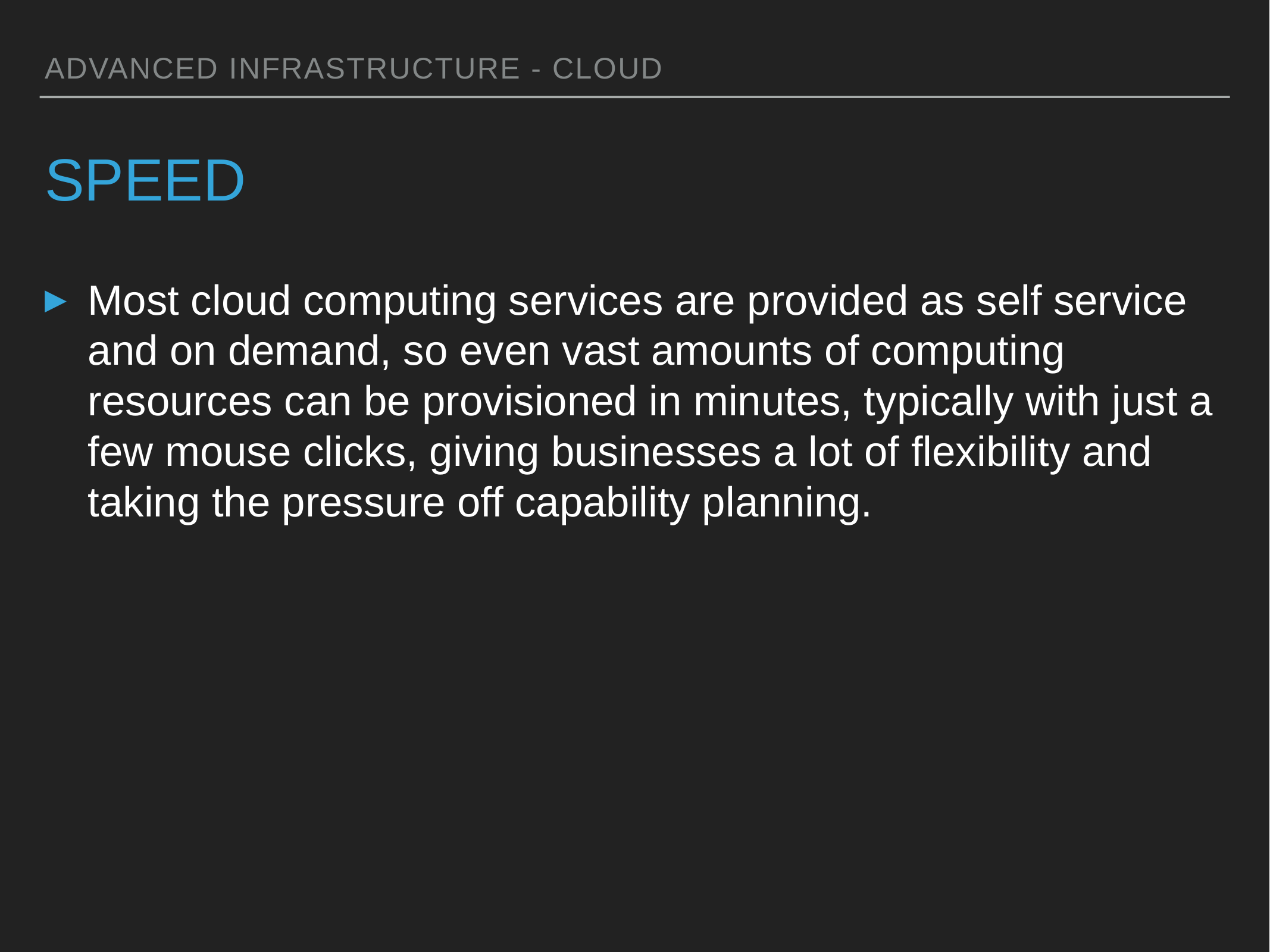

Advanced infrastructure - cloud
# Speed
Most cloud computing services are provided as self service and on demand, so even vast amounts of computing resources can be provisioned in minutes, typically with just a few mouse clicks, giving businesses a lot of flexibility and taking the pressure off capability planning.